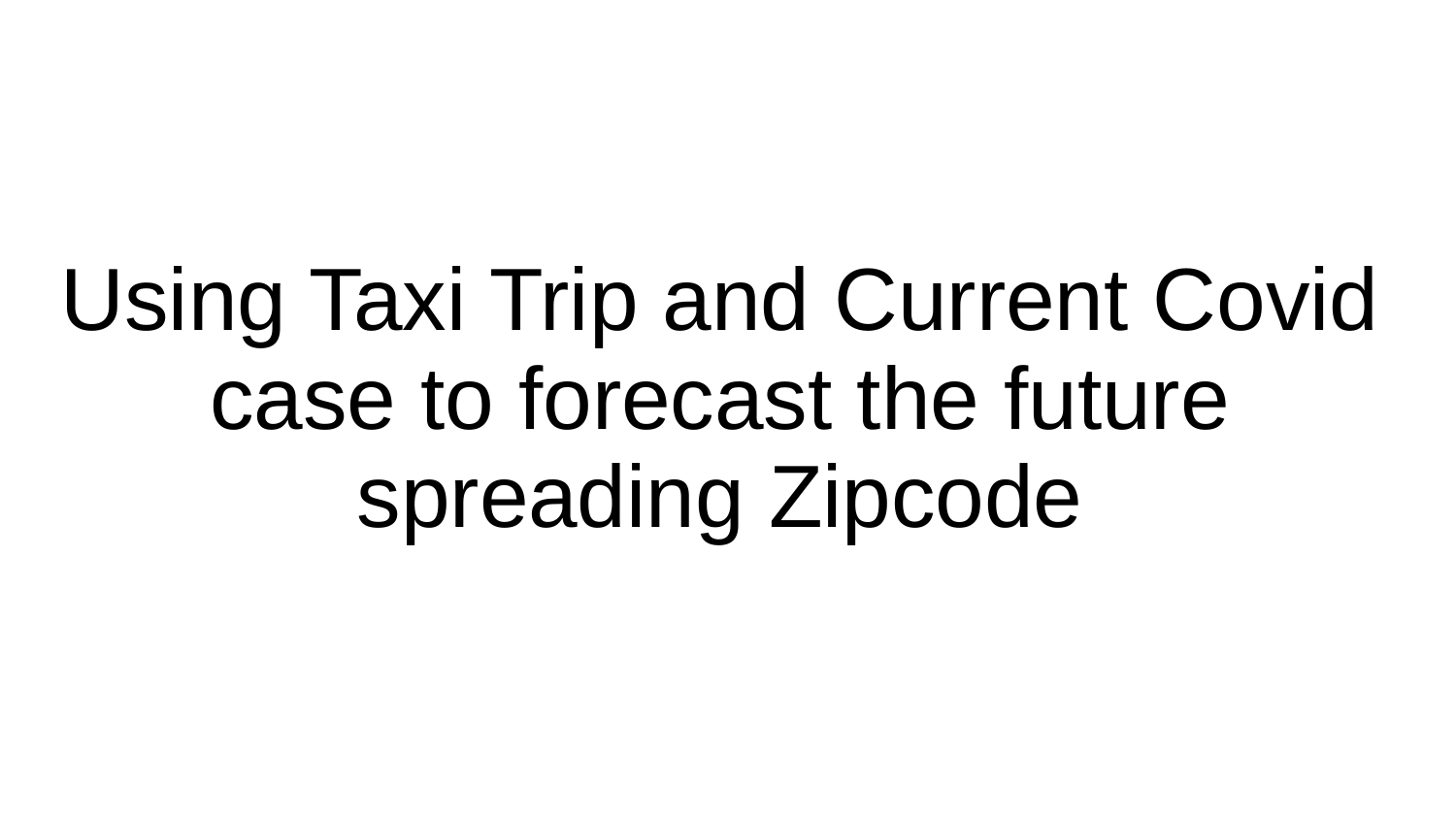

# Using Taxi Trip and Current Covid case to forecast the future spreading Zipcode